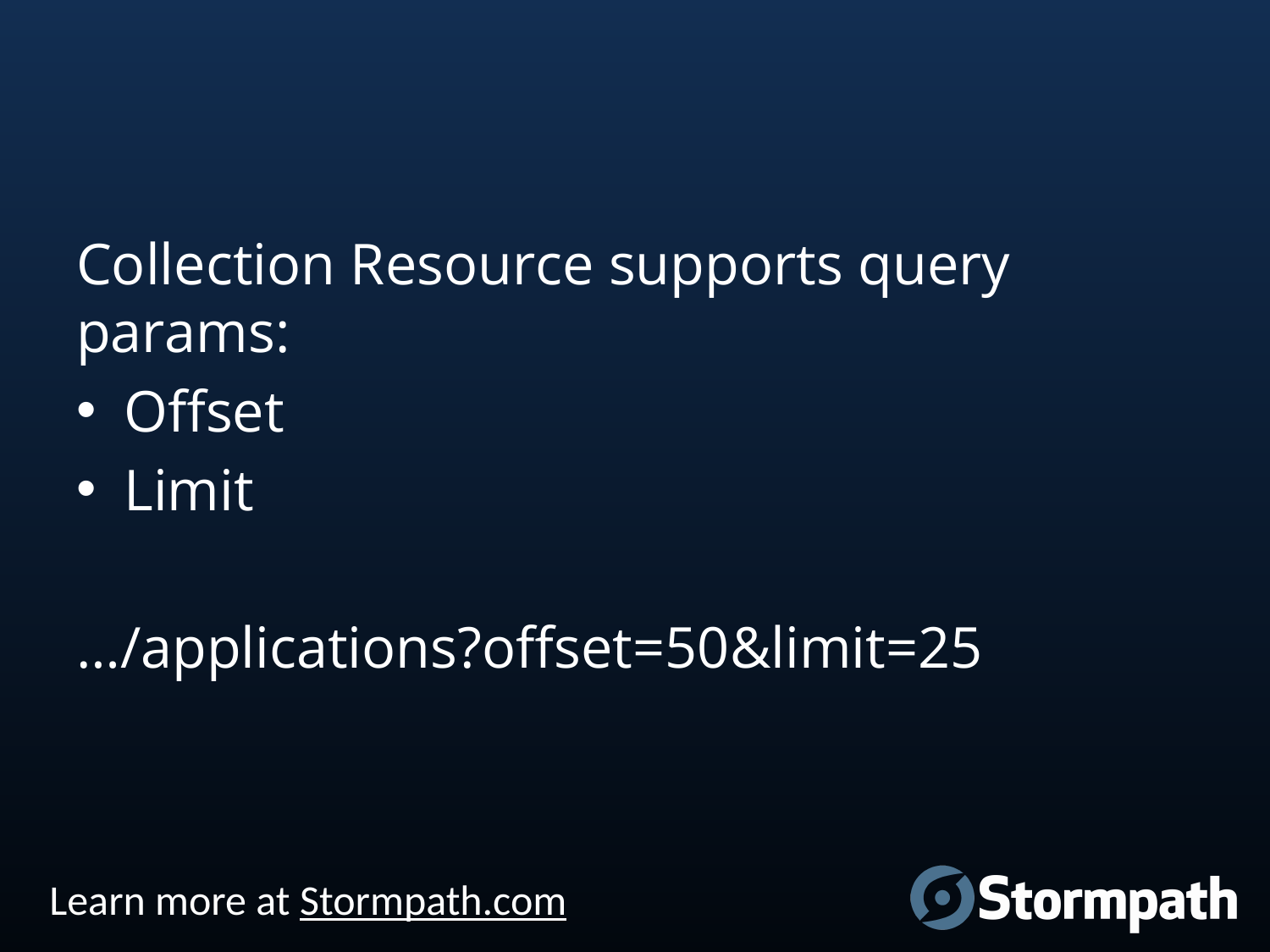

#
Collection Resource supports query params:
Offset
Limit

…/applications?offset=50&limit=25
Learn more at Stormpath.com